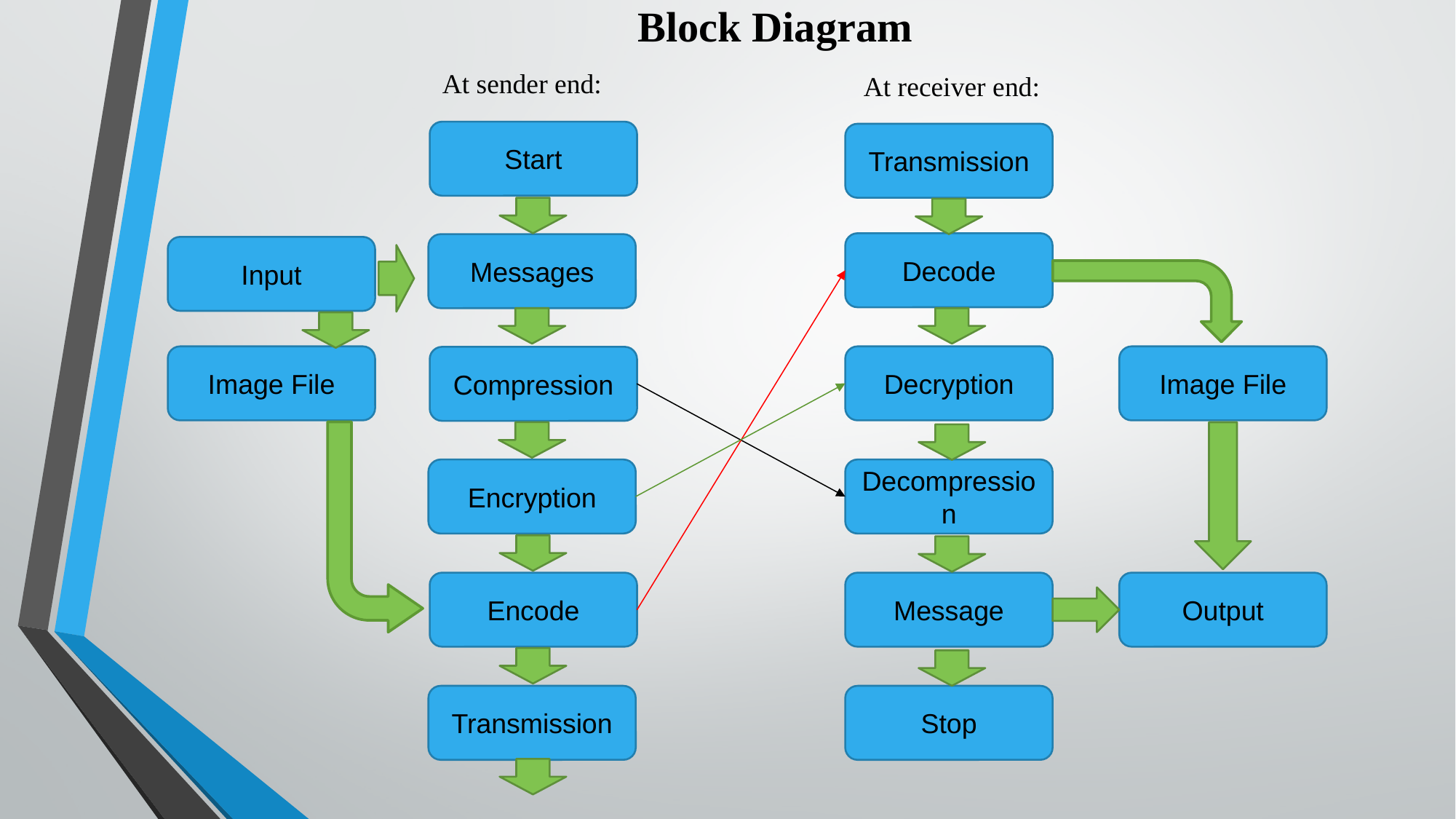

# Block Diagram
At sender end:
At receiver end:
Start
Transmission

Decode
Messages
Input

Image File
Decryption
Image File
Compression

Encryption
Decompression

Encode
Message
Output

Transmission
Stop